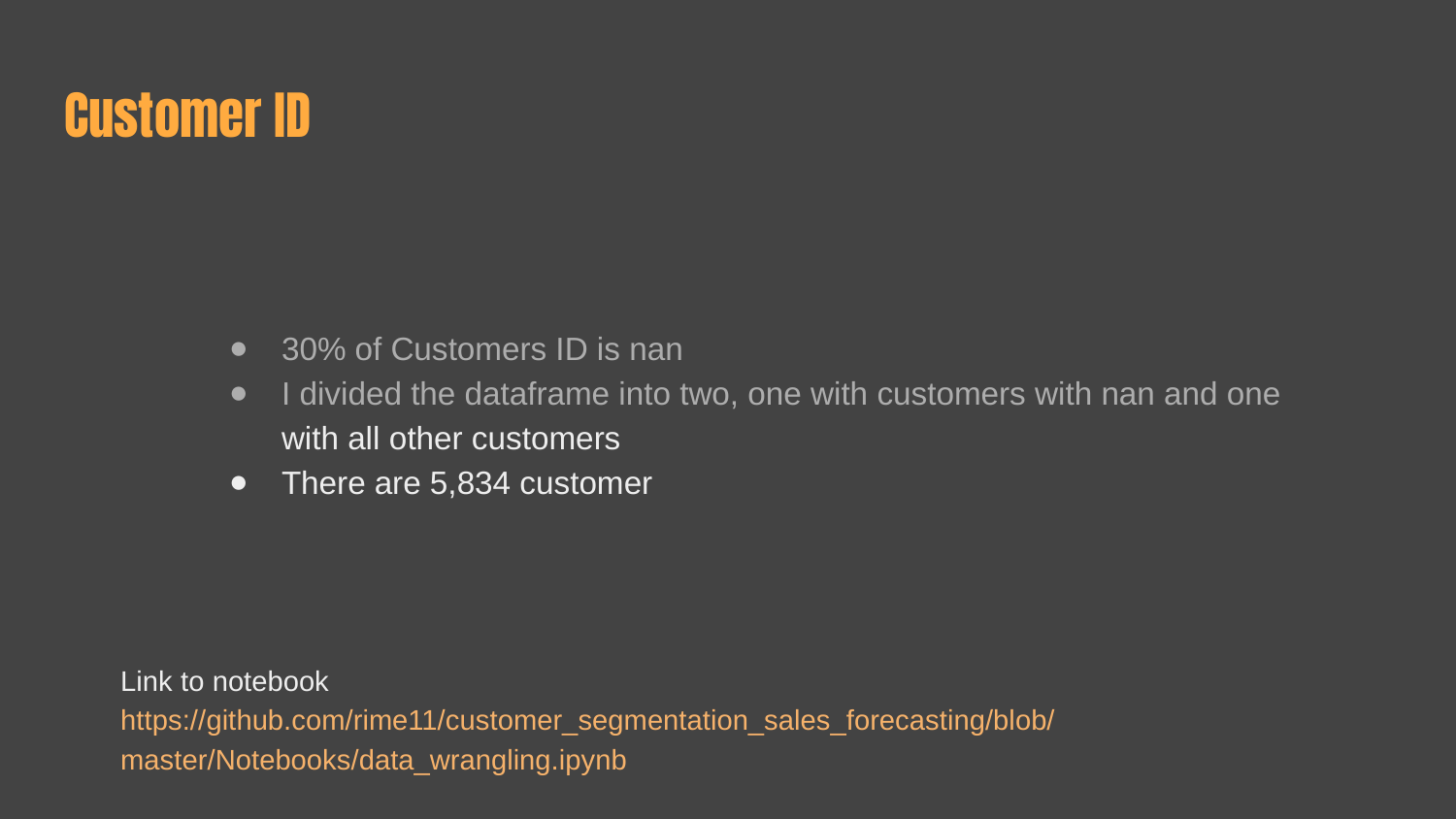

# Customer ID

30% of Customers ID is nan
I divided the dataframe into two, one with customers with nan and one with all other customers
There are 5,834 customer

Link to notebook
https://github.com/rime11/customer_segmentation_sales_forecasting/blob/master/Notebooks/data_wrangling.ipynb